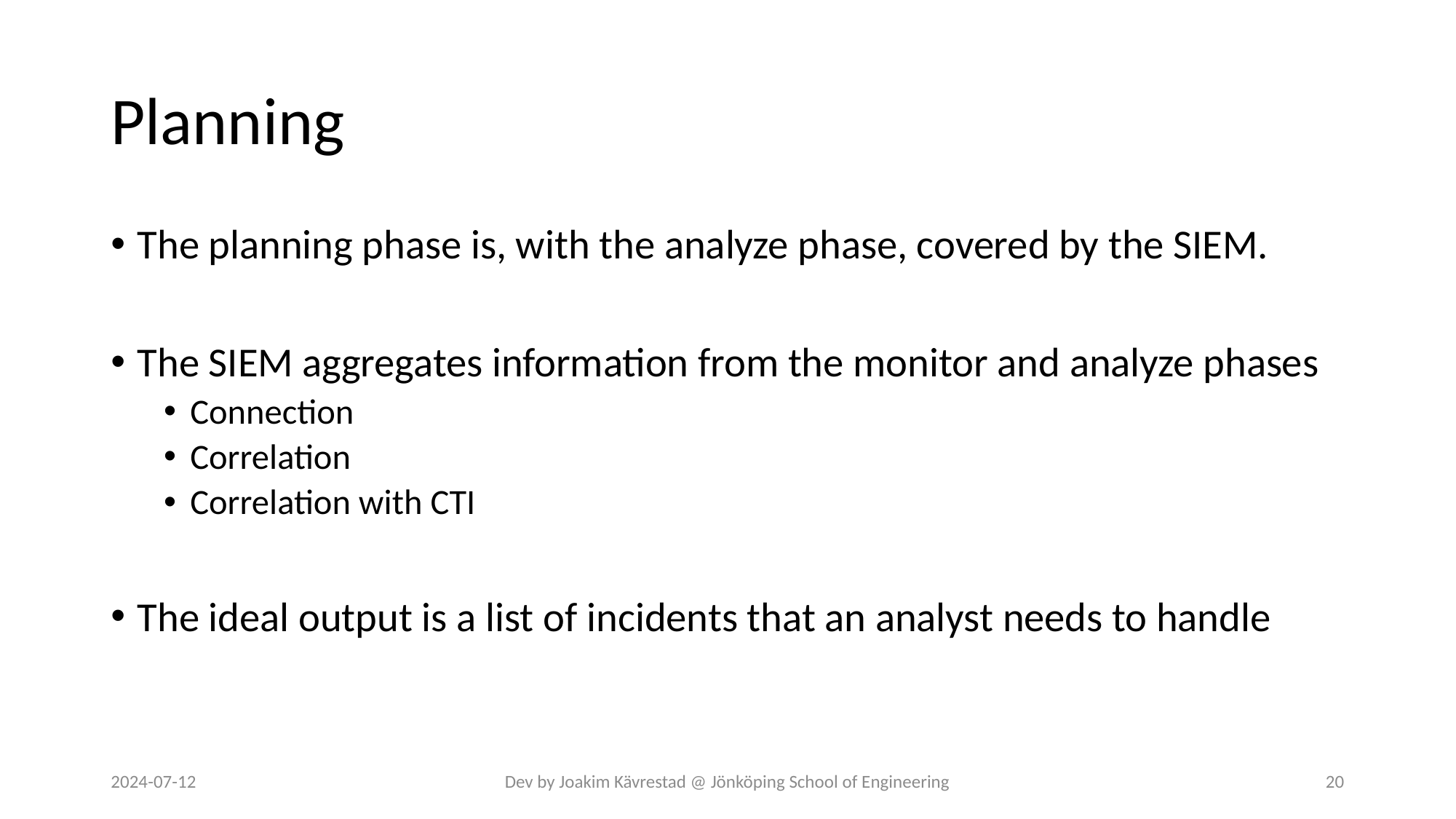

# Planning
The planning phase is, with the analyze phase, covered by the SIEM.

The SIEM aggregates information from the monitor and analyze phases
Connection
Correlation
Correlation with CTI

The ideal output is a list of incidents that an analyst needs to handle

2024-07-12
Dev by Joakim Kävrestad @ Jönköping School of Engineering
20